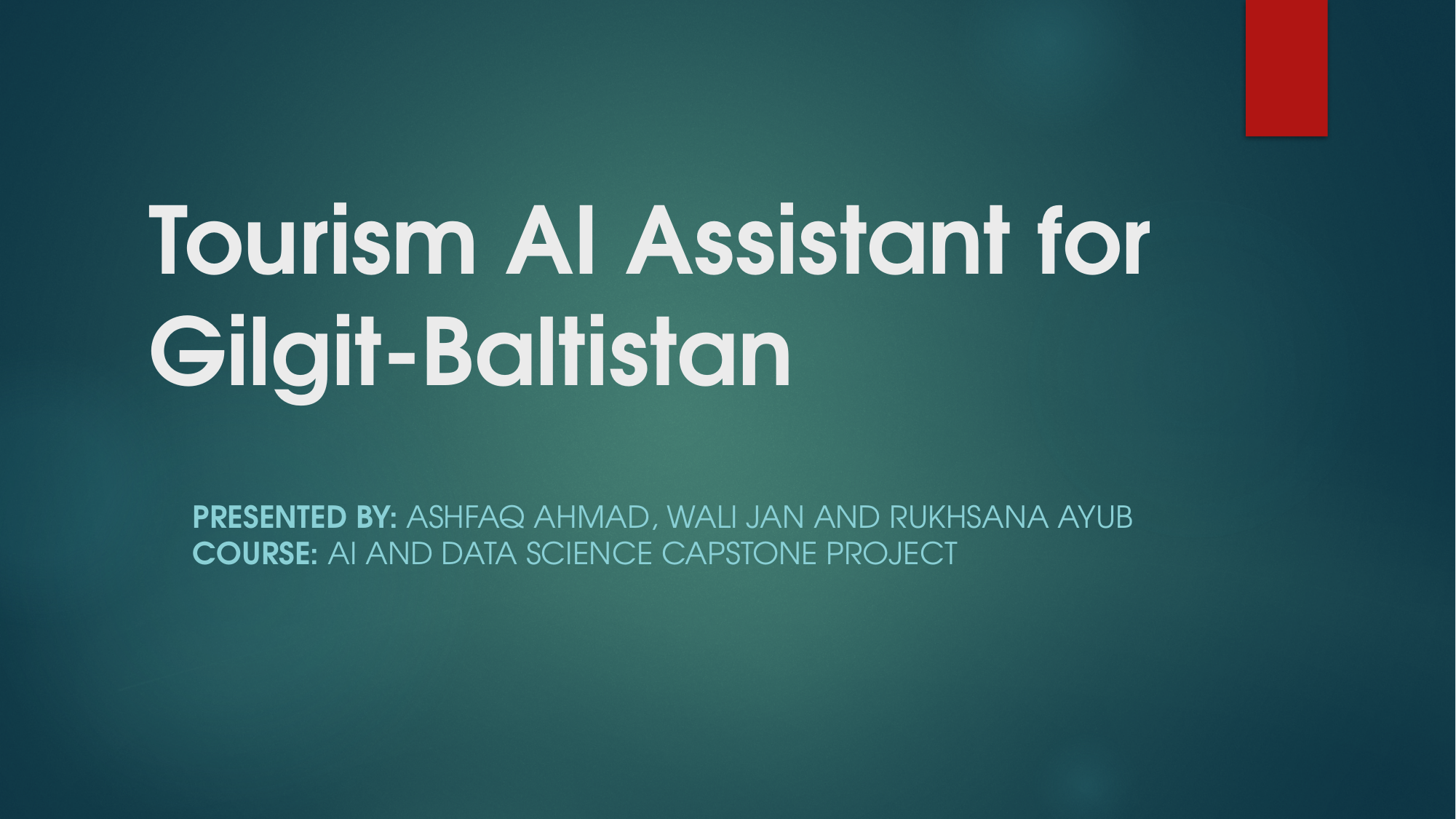

# Tourism AI Assistant for Gilgit-Baltistan
Presented By: Ashfaq Ahmad, Wali Jan and Rukhsana Ayub
Course: AI and Data Science Capstone Project